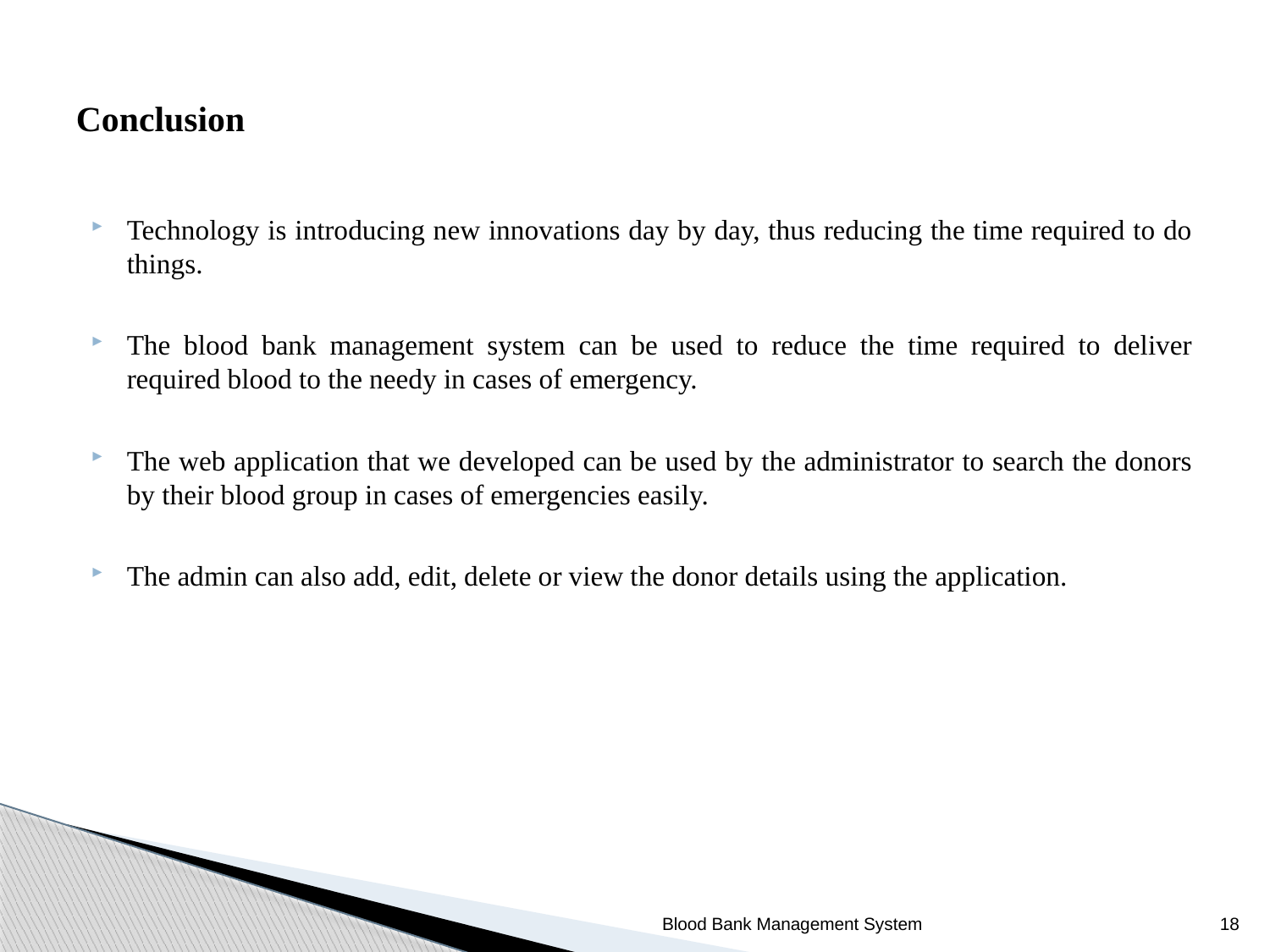

# Conclusion
Technology is introducing new innovations day by day, thus reducing the time required to do things.

The blood bank management system can be used to reduce the time required to deliver required blood to the needy in cases of emergency.

The web application that we developed can be used by the administrator to search the donors by their blood group in cases of emergencies easily.

The admin can also add, edit, delete or view the donor details using the application.

Blood Bank Management System
18